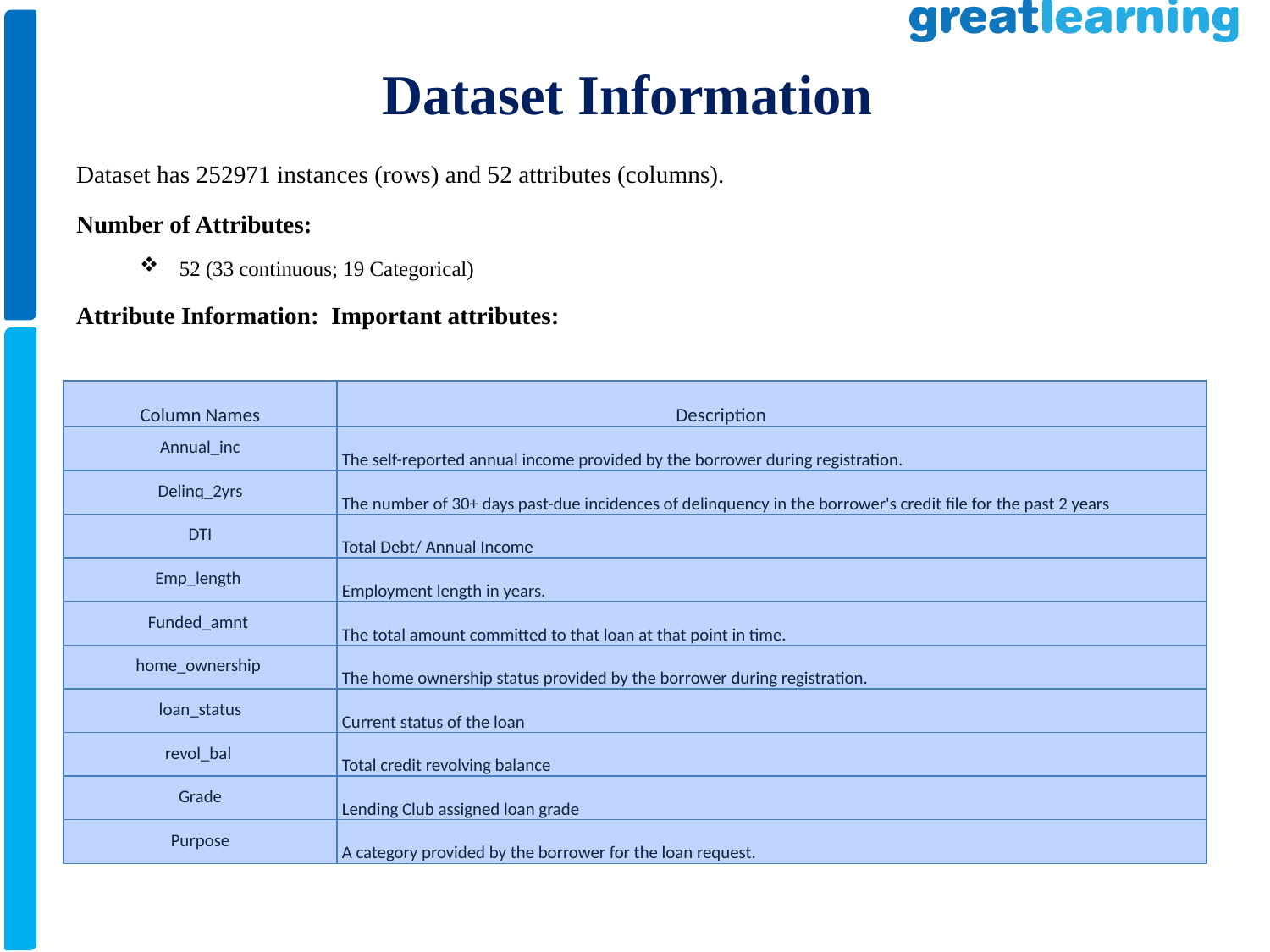

# Dataset Information
Dataset has 252971 instances (rows) and 52 attributes (columns).
Number of Attributes:
52 (33 continuous; 19 Categorical)
Attribute Information:  Important attributes:

| Column Names | Description |
| --- | --- |
| Annual\_inc | The self-reported annual income provided by the borrower during registration. |
| Delinq\_2yrs | The number of 30+ days past-due incidences of delinquency in the borrower's credit file for the past 2 years |
| DTI | Total Debt/ Annual Income |
| Emp\_length | Employment length in years. |
| Funded\_amnt | The total amount committed to that loan at that point in time. |
| home\_ownership | The home ownership status provided by the borrower during registration. |
| loan\_status | Current status of the loan |
| revol\_bal | Total credit revolving balance |
| Grade | Lending Club assigned loan grade |
| Purpose | A category provided by the borrower for the loan request. |